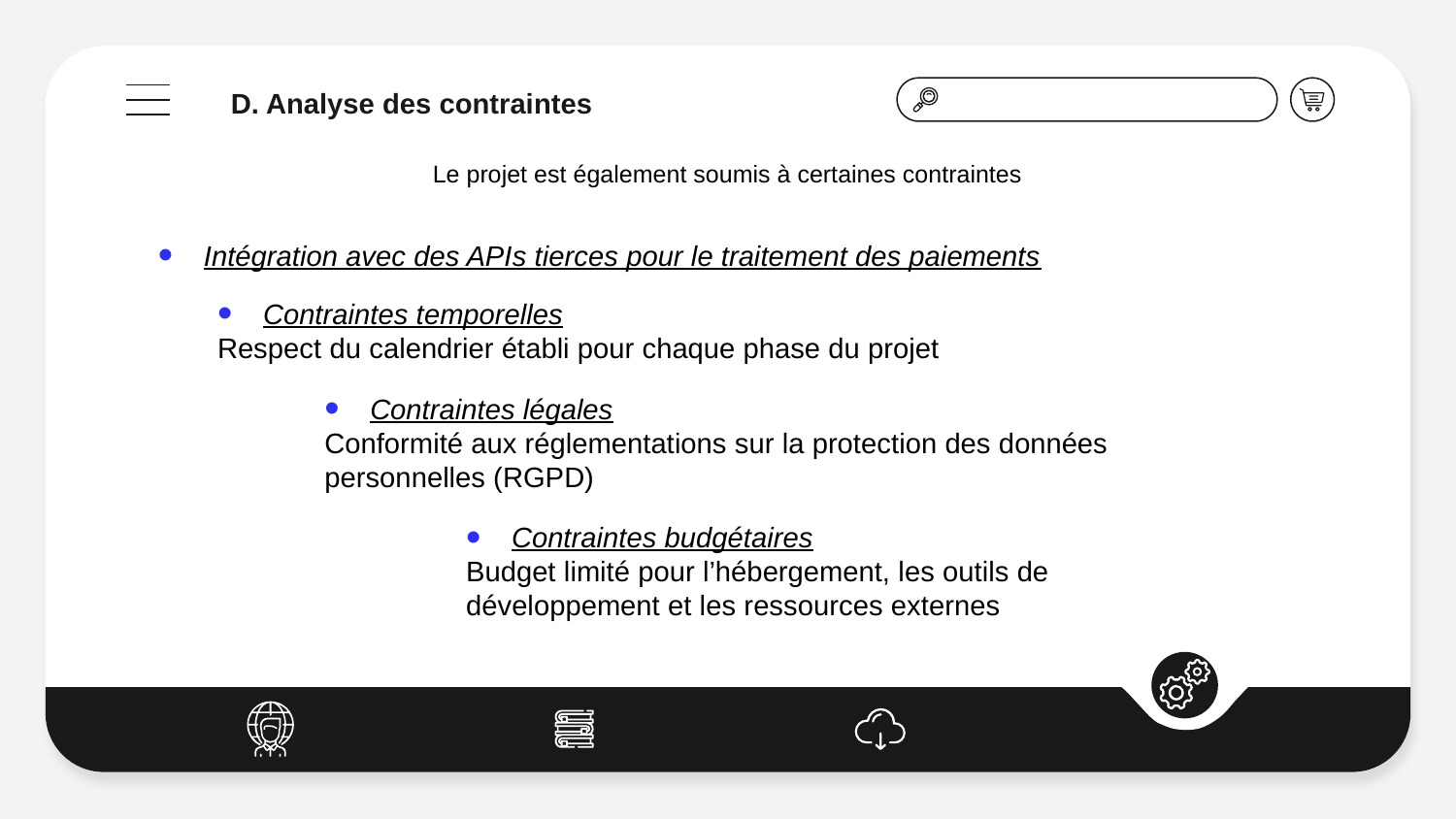

D. Analyse des contraintes
Le projet est également soumis à certaines contraintes
Intégration avec des APIs tierces pour le traitement des paiements
Contraintes temporelles
Respect du calendrier établi pour chaque phase du projet
Contraintes légales
Conformité aux réglementations sur la protection des données personnelles (RGPD)
Contraintes budgétaires
Budget limité pour l’hébergement, les outils de développement et les ressources externes